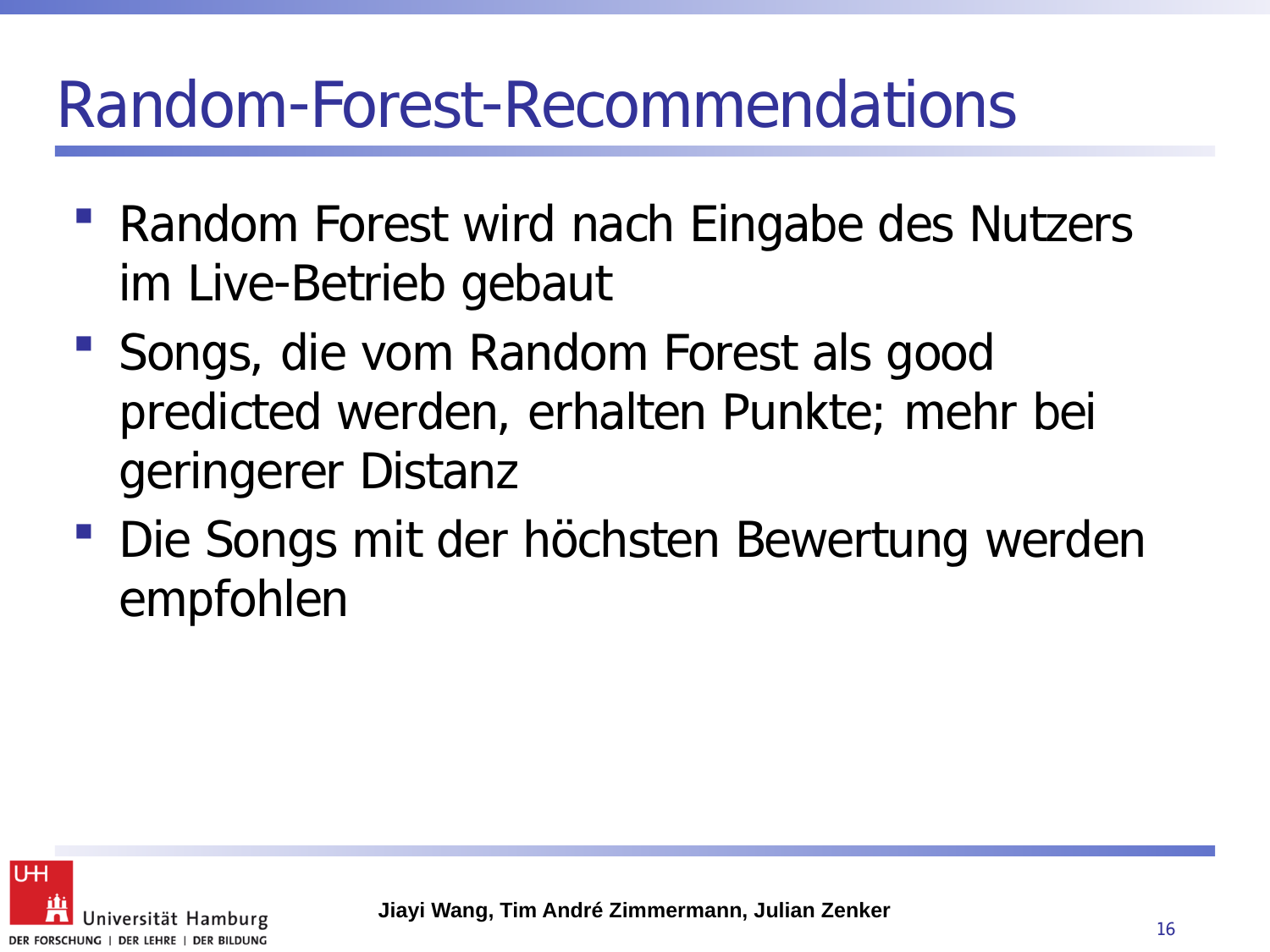

# Random-Forest-Recommendations
Random Forest wird nach Eingabe des Nutzers im Live-Betrieb gebaut
Songs, die vom Random Forest als good predicted werden, erhalten Punkte; mehr bei geringerer Distanz
Die Songs mit der höchsten Bewertung werden empfohlen
Jiayi Wang, Tim André Zimmermann, Julian Zenker